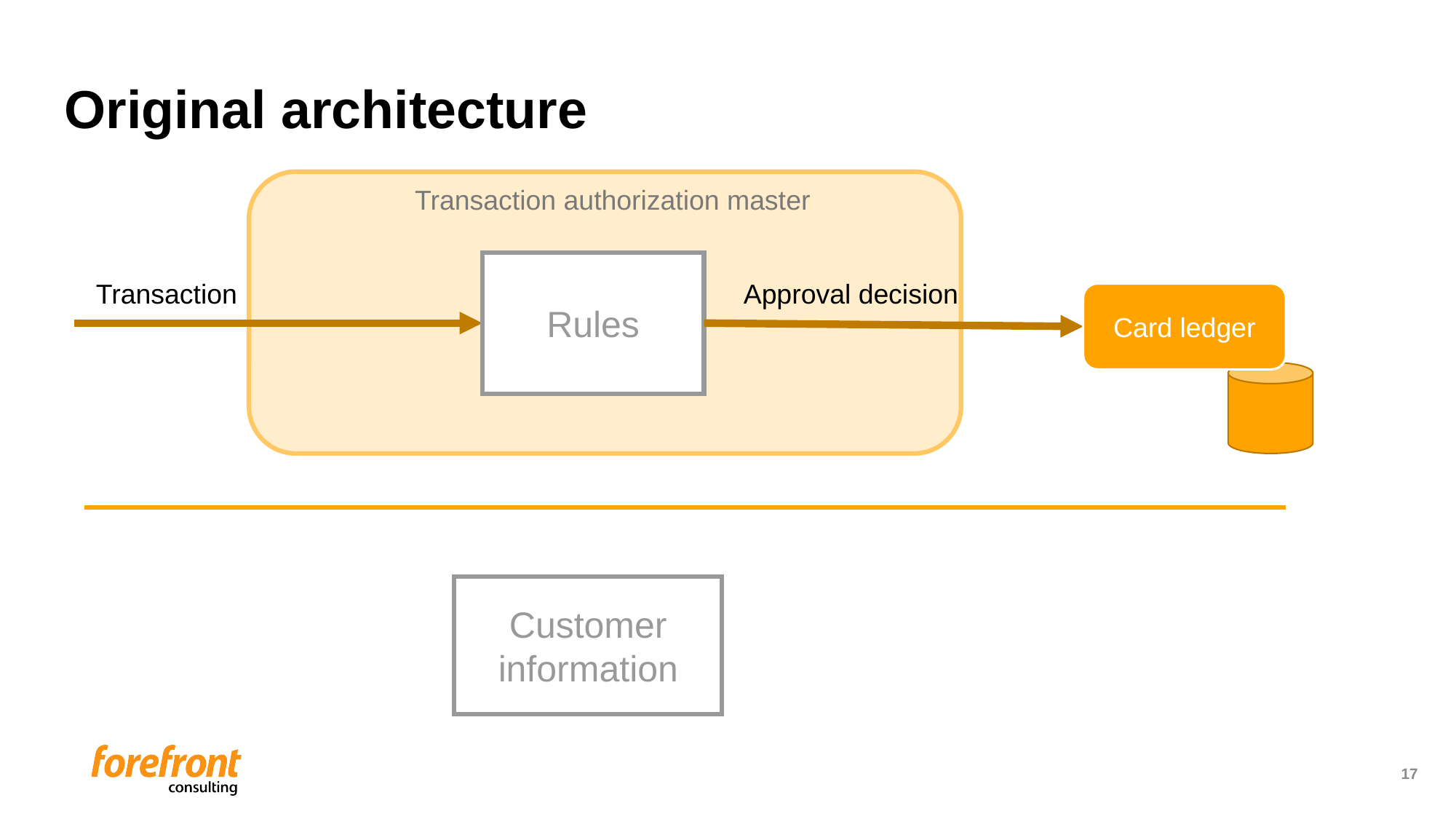

# Original architecture
C
Transaction authorization master
Rules
Transaction
Approval decision
Card ledger

Customer
information
17